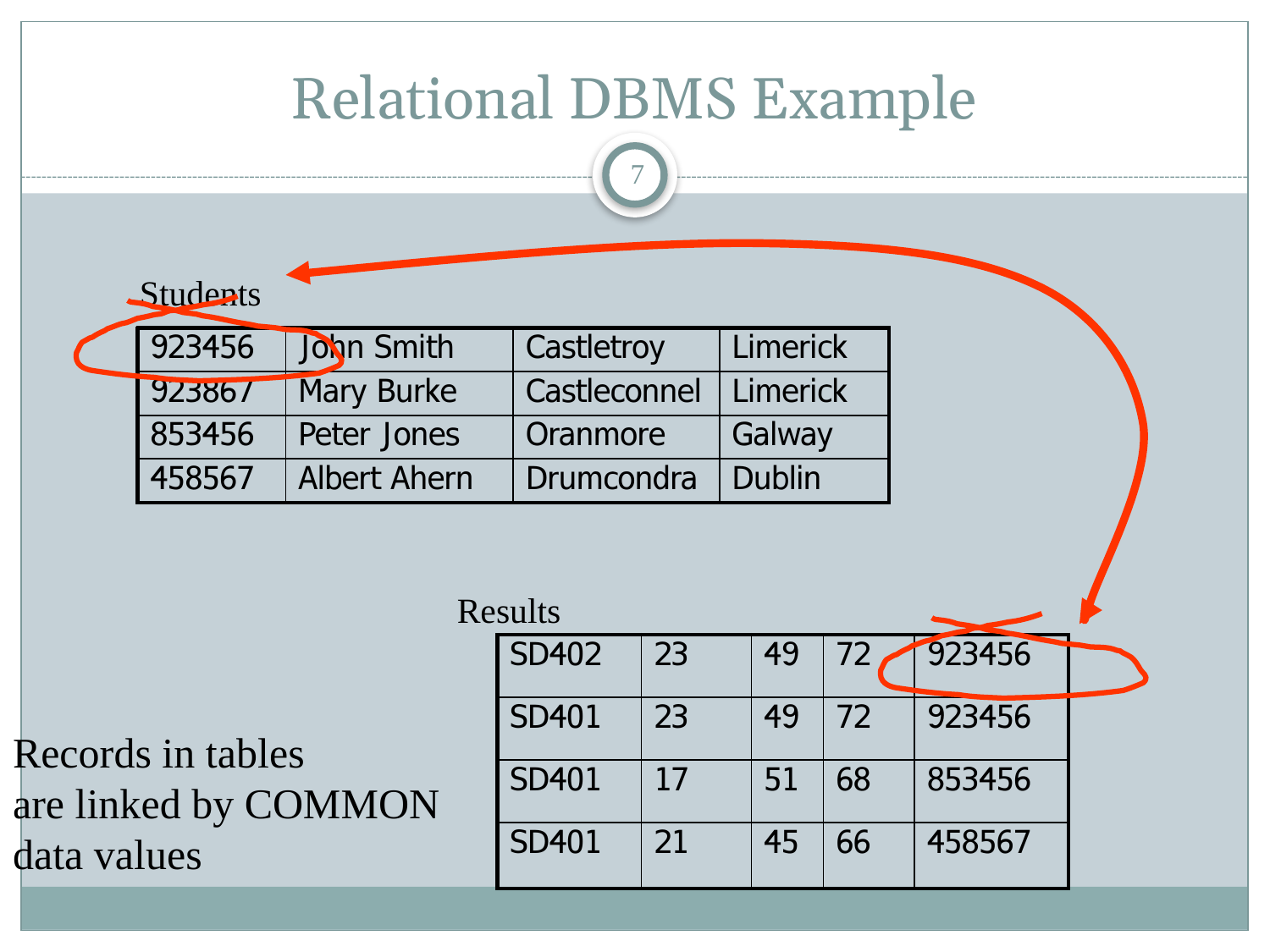

# Relational DBMS Example
7

Students

| 923456 | John Smith | Castletroy | Limerick |
| --- | --- | --- | --- |
| 923867 | Mary Burke | Castleconnel | Limerick |
| 853456 | Peter Jones | Oranmore | Galway |
| 458567 | Albert Ahern | Drumcondra | Dublin |
Results

| SD402 | 23 | 49 | 72 | 923456 |
| --- | --- | --- | --- | --- |
| SD401 | 23 | 49 | 72 | 923456 |
| SD401 | 17 | 51 | 68 | 853456 |
| SD401 | 21 | 45 | 66 | 458567 |
Records in tables
are linked by COMMON
data values